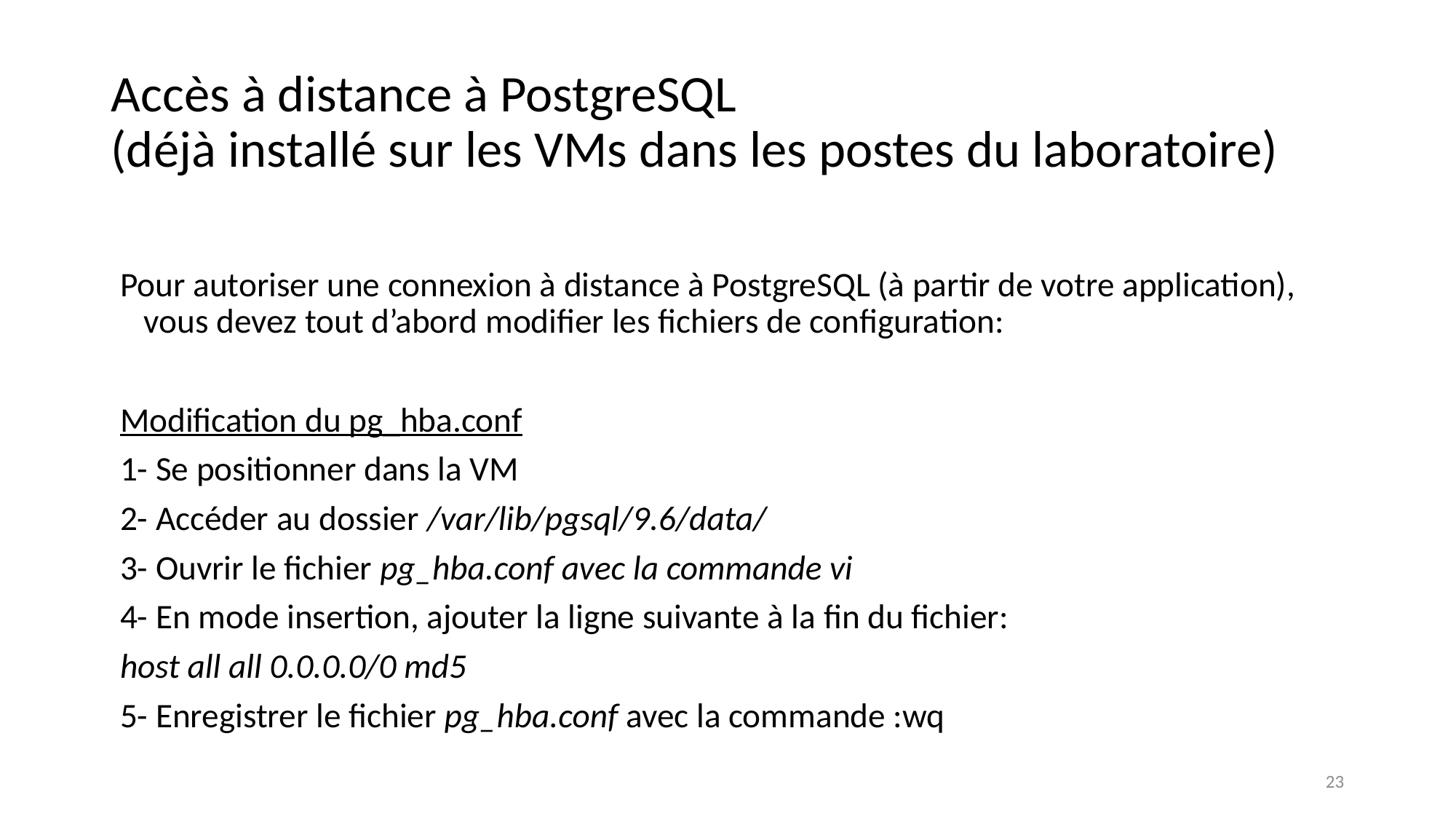

# Accès à distance à PostgreSQL (déjà installé sur les VMs dans les postes du laboratoire)
Pour autoriser une connexion à distance à PostgreSQL (à partir de votre application), vous devez tout d’abord modifier les fichiers de configuration:

Modification du pg_hba.conf
1- Se positionner dans la VM
2- Accéder au dossier /var/lib/pgsql/9.6/data/
3- Ouvrir le fichier pg_hba.conf avec la commande vi
4- En mode insertion, ajouter la ligne suivante à la fin du fichier:
host all all 0.0.0.0/0 md5
5- Enregistrer le fichier pg_hba.conf avec la commande :wq
23